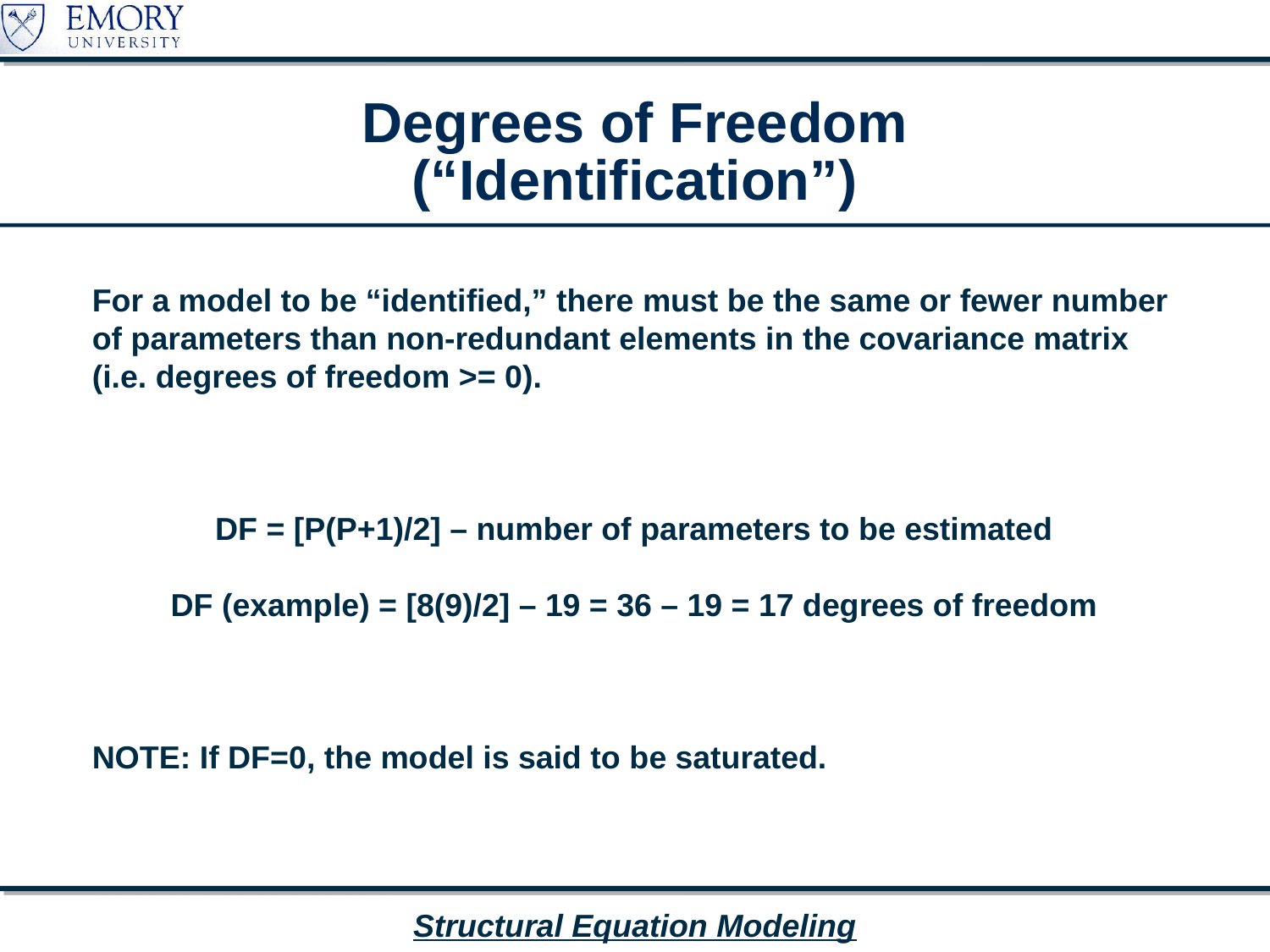

# Degrees of Freedom (“Identification”)
For a model to be “identified,” there must be the same or fewer number of parameters than non-redundant elements in the covariance matrix (i.e. degrees of freedom >= 0).

DF = [P(P+1)/2] – number of parameters to be estimated

DF (example) = [8(9)/2] – 19 = 36 – 19 = 17 degrees of freedom

NOTE: If DF=0, the model is said to be saturated.